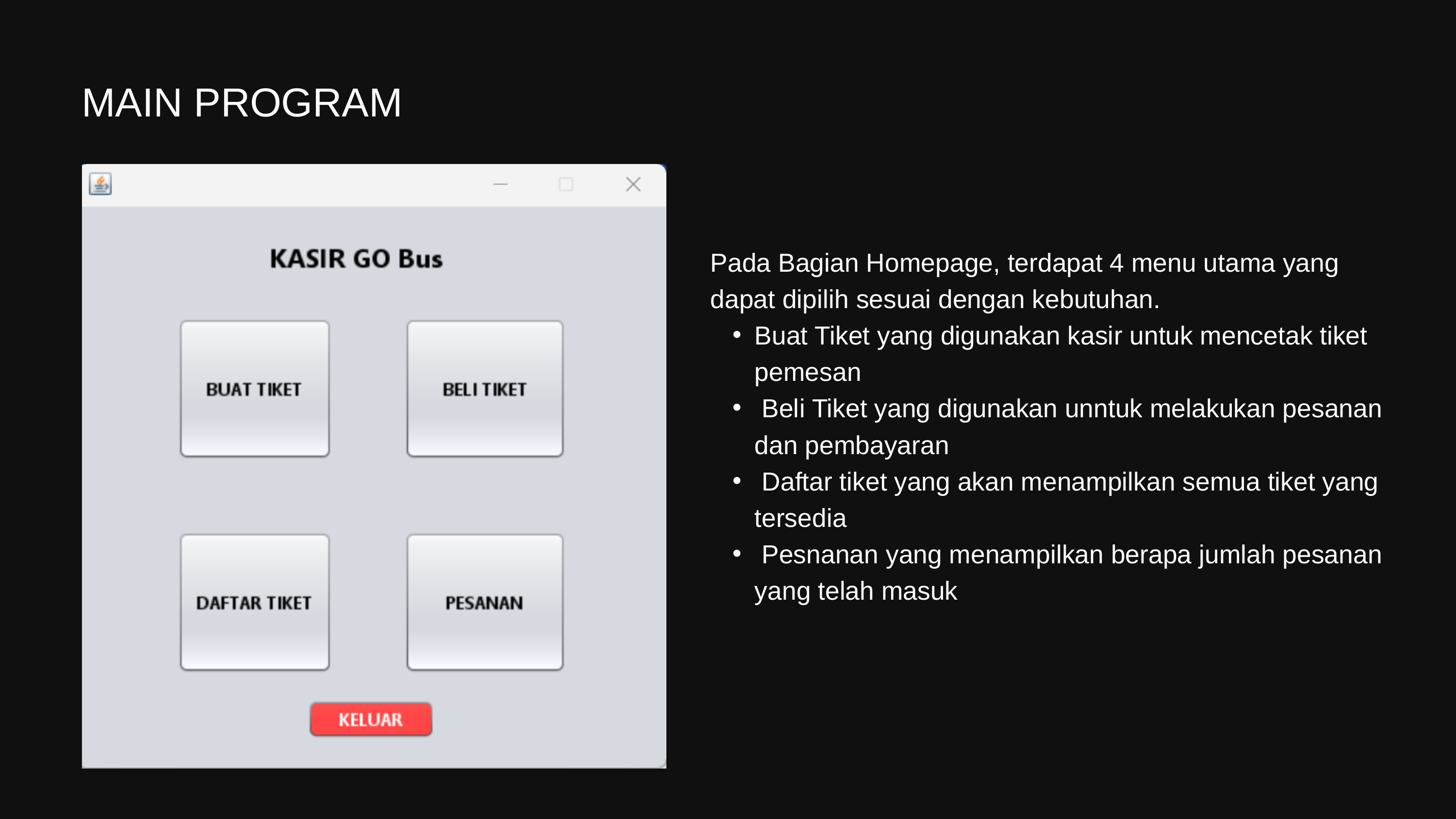

MAIN PROGRAM

Pada Bagian Homepage, terdapat 4 menu utama yang dapat dipilih sesuai dengan kebutuhan.
Buat Tiket yang digunakan kasir untuk mencetak tiket pemesan
 Beli Tiket yang digunakan unntuk melakukan pesanan dan pembayaran
 Daftar tiket yang akan menampilkan semua tiket yang tersedia
 Pesnanan yang menampilkan berapa jumlah pesanan yang telah masuk